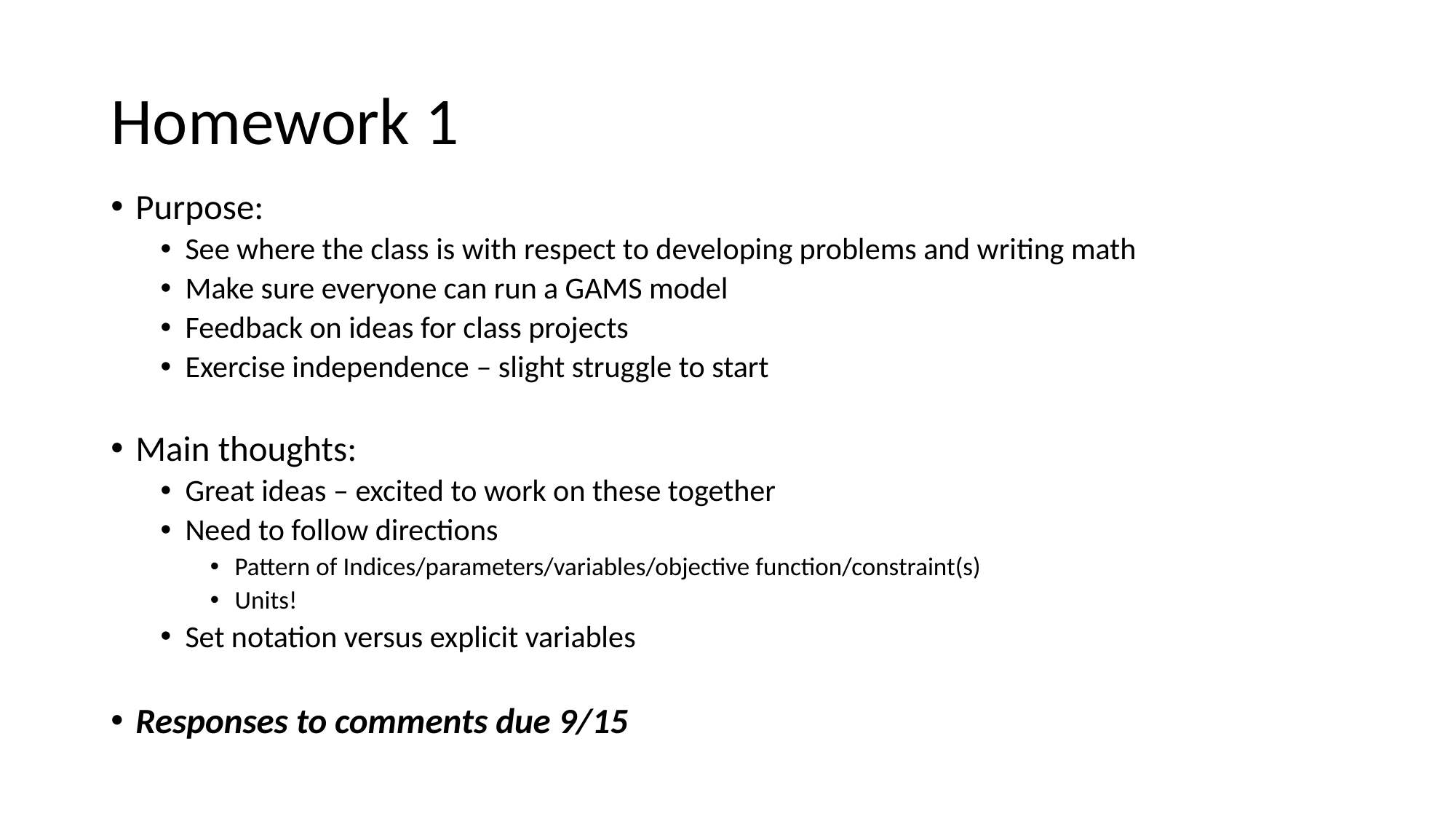

# Homework 1
Purpose:
See where the class is with respect to developing problems and writing math
Make sure everyone can run a GAMS model
Feedback on ideas for class projects
Exercise independence – slight struggle to start

Main thoughts:
Great ideas – excited to work on these together
Need to follow directions
Pattern of Indices/parameters/variables/objective function/constraint(s)
Units!
Set notation versus explicit variables

Responses to comments due 9/15